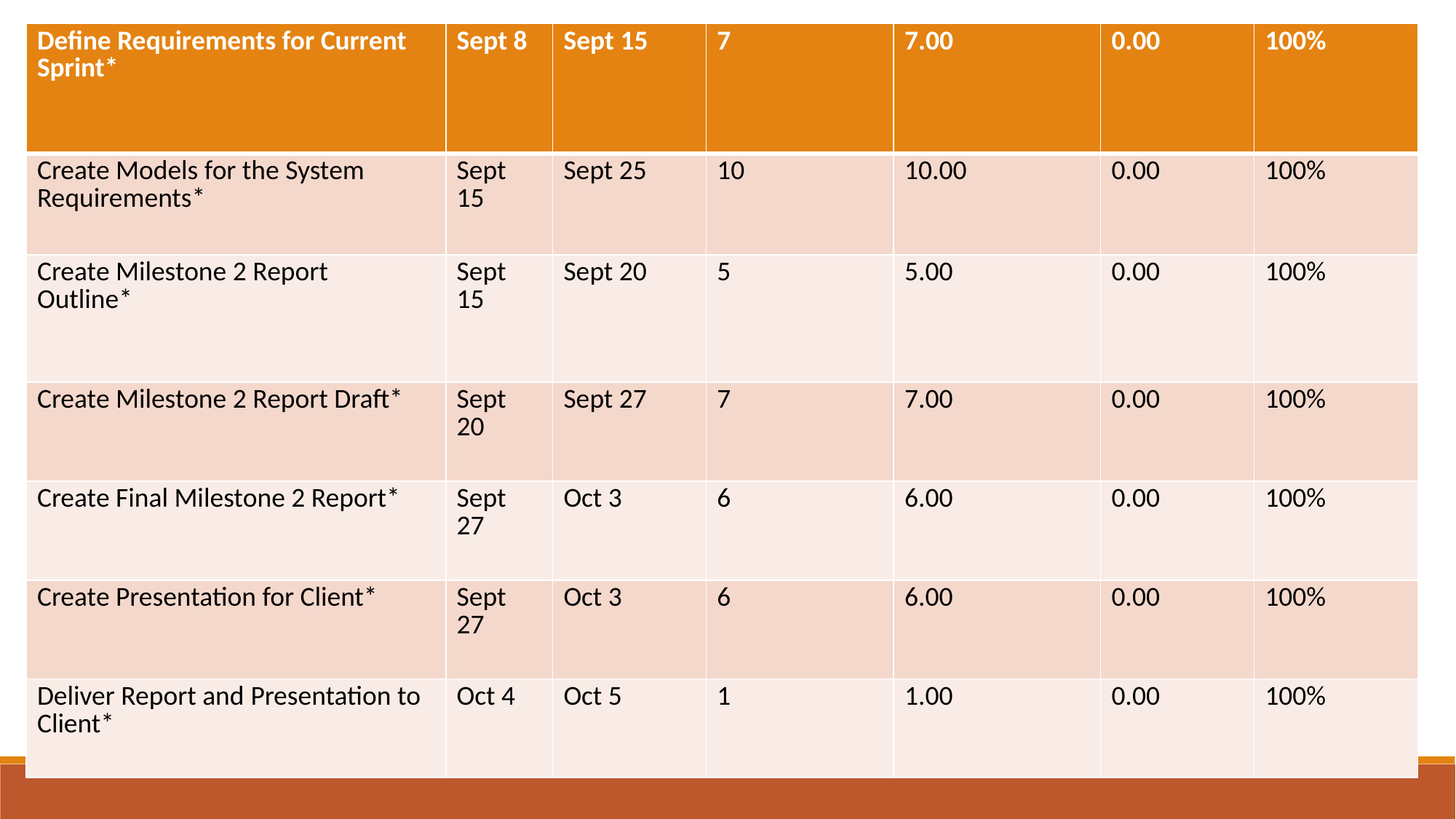

| Define Requirements for Current Sprint\* | Sept 8 | Sept 15 | 7 | 7.00 | 0.00 | 100% |
| --- | --- | --- | --- | --- | --- | --- |
| Create Models for the System Requirements\* | Sept 15 | Sept 25 | 10 | 10.00 | 0.00 | 100% |
| Create Milestone 2 Report Outline\* | Sept 15 | Sept 20 | 5 | 5.00 | 0.00 | 100% |
| Create Milestone 2 Report Draft\* | Sept 20 | Sept 27 | 7 | 7.00 | 0.00 | 100% |
| Create Final Milestone 2 Report\* | Sept 27 | Oct 3 | 6 | 6.00 | 0.00 | 100% |
| Create Presentation for Client\* | Sept 27 | Oct 3 | 6 | 6.00 | 0.00 | 100% |
| Deliver Report and Presentation to Client\* | Oct 4 | Oct 5 | 1 | 1.00 | 0.00 | 100% |